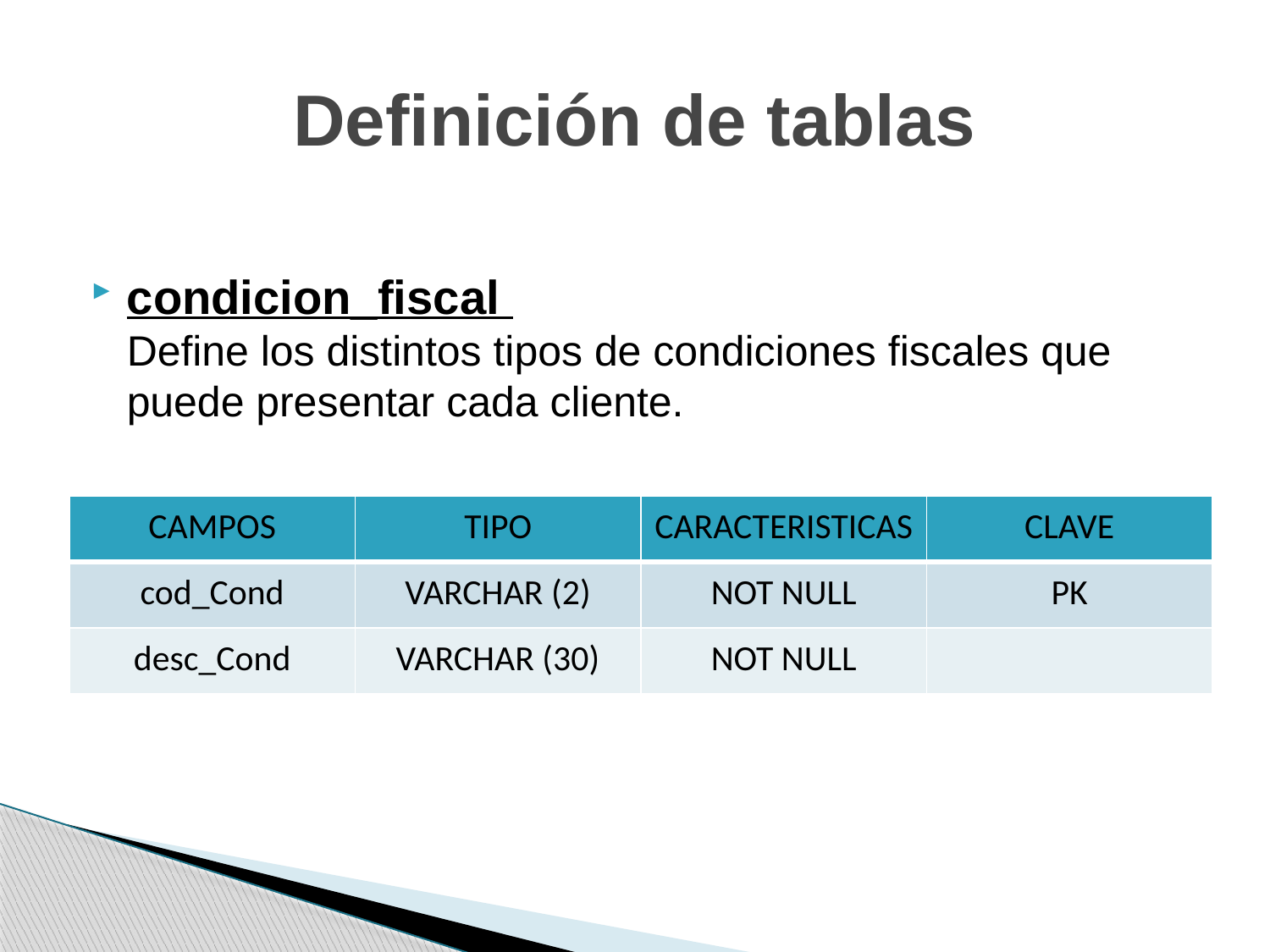

# Definición de tablas
condicion_fiscal
Define los distintos tipos de condiciones fiscales que puede presentar cada cliente.
| CAMPOS | TIPO | CARACTERISTICAS | CLAVE |
| --- | --- | --- | --- |
| cod\_Cond | VARCHAR (2) | NOT NULL | PK |
| desc\_Cond | VARCHAR (30) | NOT NULL |  |